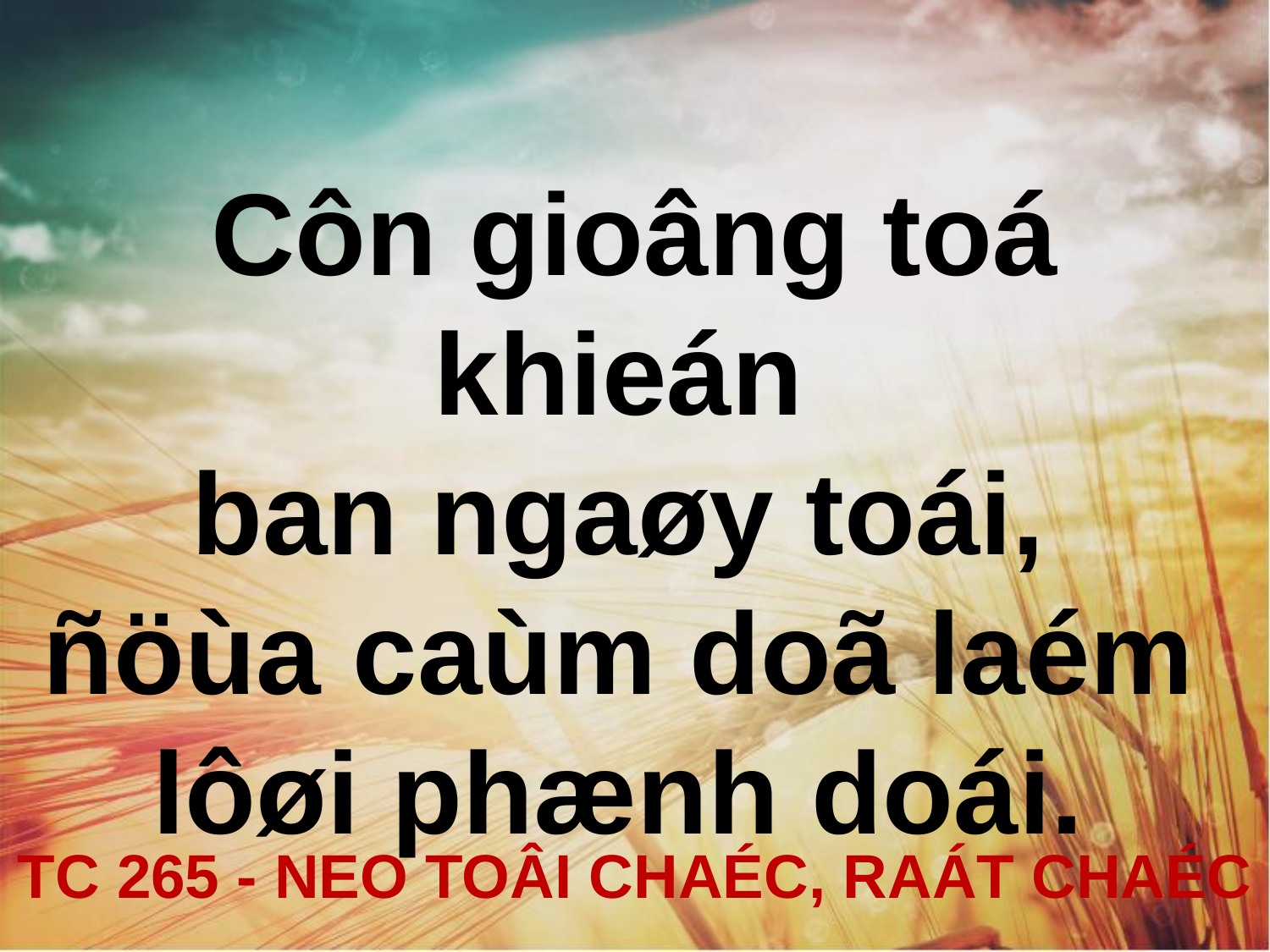

Côn gioâng toá khieán
ban ngaøy toái,
ñöùa caùm doã laém
lôøi phænh doái.
TC 265 - NEO TOÂI CHAÉC, RAÁT CHAÉC